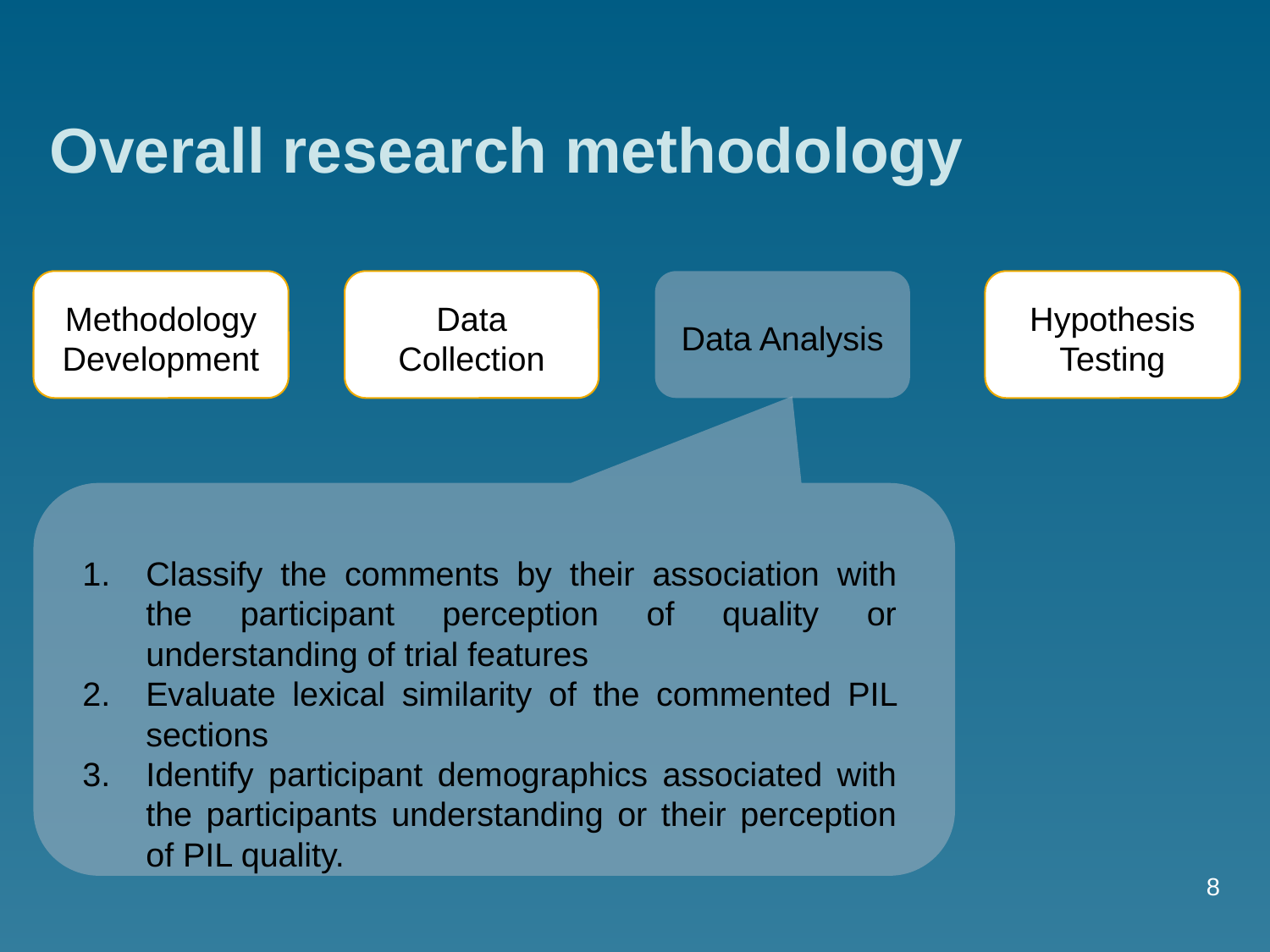

# Overall research methodology
Methodology Development
Data Collection
Data Analysis
Hypothesis Testing

Classify the comments by their association with the participant perception of quality or understanding of trial features
Evaluate lexical similarity of the commented PIL sections
Identify participant demographics associated with the participants understanding or their perception of PIL quality.

8